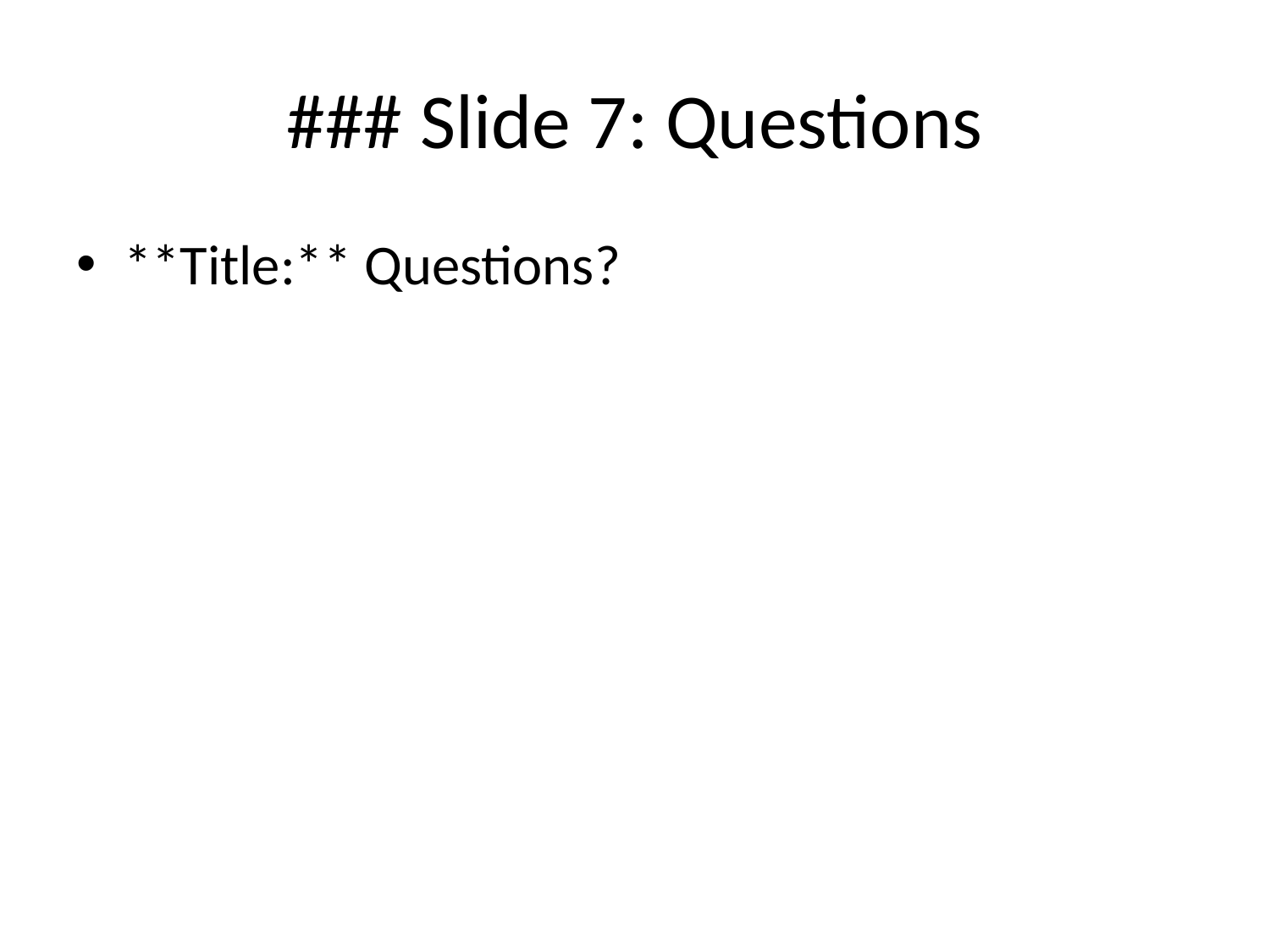

# ### Slide 7: Questions
**Title:** Questions?